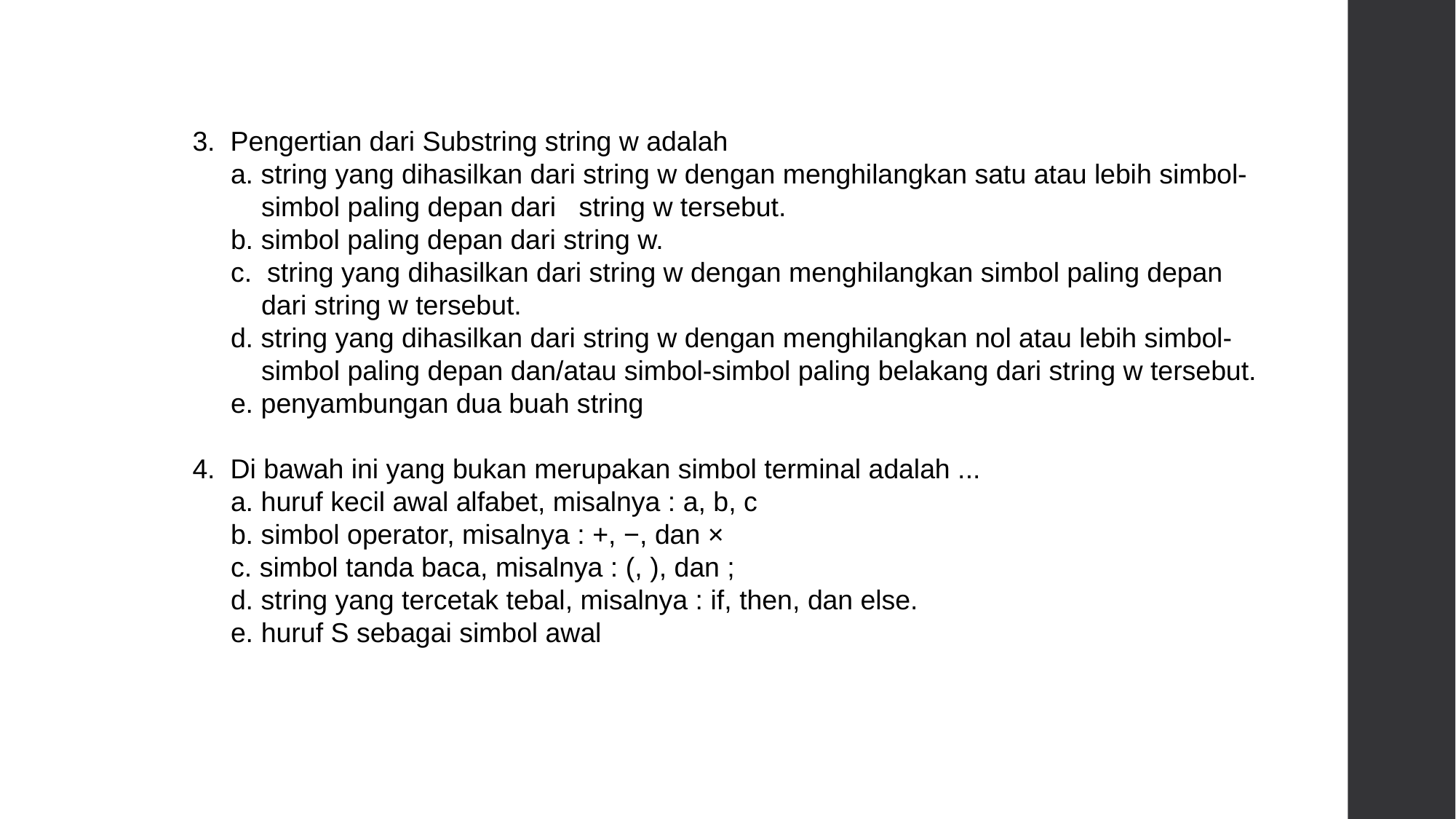

3.  Pengertian dari Substring string w adalah
     a. string yang dihasilkan dari string w dengan menghilangkan satu atau lebih simbol-
         simbol paling depan dari   string w tersebut.
     b. simbol paling depan dari string w.
     c.  string yang dihasilkan dari string w dengan menghilangkan simbol paling depan
         dari string w tersebut.
     d. string yang dihasilkan dari string w dengan menghilangkan nol atau lebih simbol-
         simbol paling depan dan/atau simbol-simbol paling belakang dari string w tersebut.
     e. penyambungan dua buah string

4.  Di bawah ini yang bukan merupakan simbol terminal adalah ...
     a. huruf kecil awal alfabet, misalnya : a, b, c
     b. simbol operator, misalnya : +, −, dan ×
     c. simbol tanda baca, misalnya : (, ), dan ;
     d. string yang tercetak tebal, misalnya : if, then, dan else.
     e. huruf S sebagai simbol awal